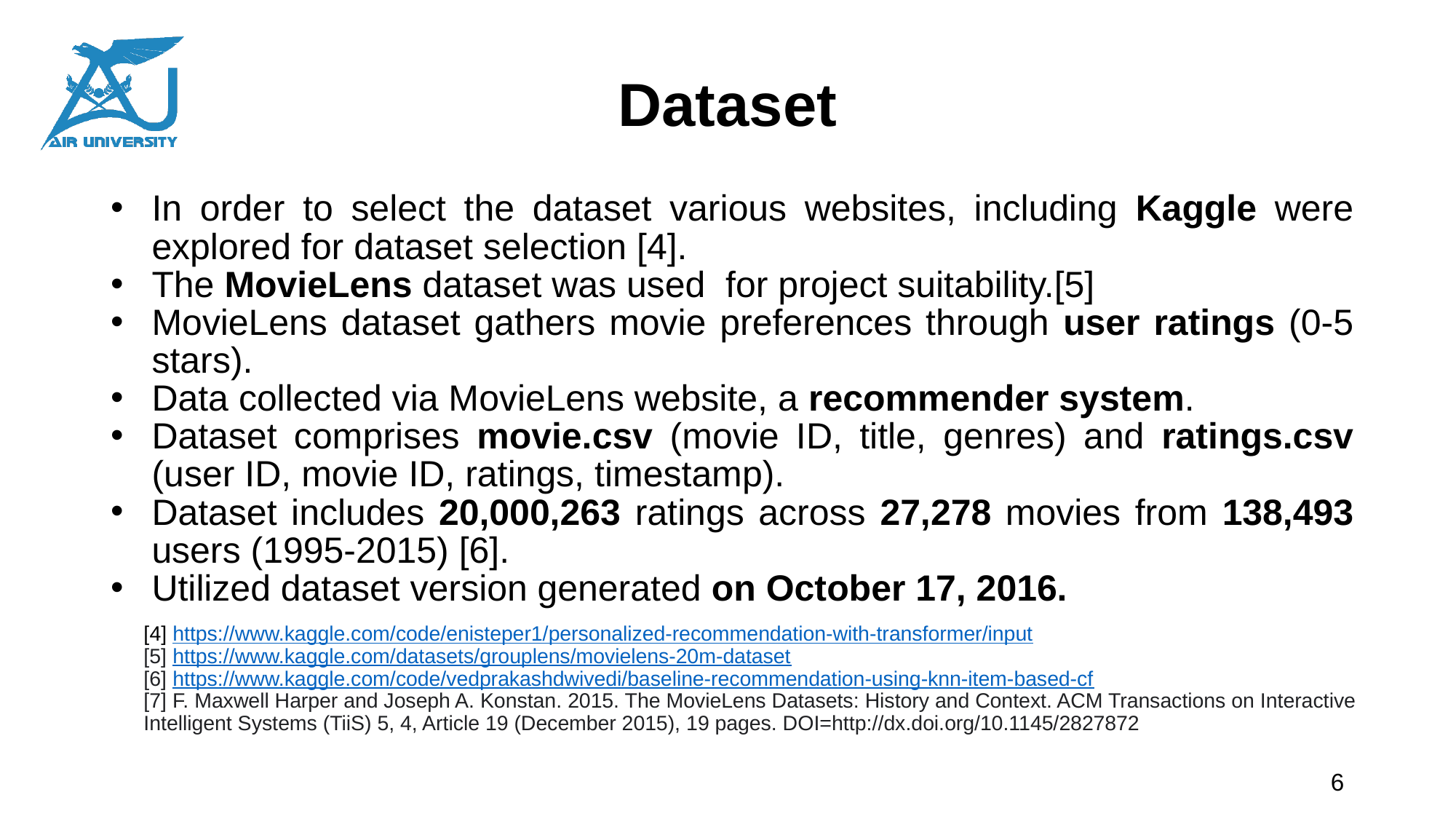

# Dataset

In order to select the dataset various websites, including Kaggle were explored for dataset selection [4].
The MovieLens dataset was used  for project suitability.[5]
MovieLens dataset gathers movie preferences through user ratings (0-5 stars).
Data collected via MovieLens website, a recommender system.
Dataset comprises movie.csv (movie ID, title, genres) and ratings.csv (user ID, movie ID, ratings, timestamp).
Dataset includes 20,000,263 ratings across 27,278 movies from 138,493 users (1995-2015) [6].
Utilized dataset version generated on October 17, 2016.
[4] https://www.kaggle.com/code/enisteper1/personalized-recommendation-with-transformer/input
[5] https://www.kaggle.com/datasets/grouplens/movielens-20m-dataset
[6] https://www.kaggle.com/code/vedprakashdwivedi/baseline-recommendation-using-knn-item-based-cf
[7] F. Maxwell Harper and Joseph A. Konstan. 2015. The MovieLens Datasets: History and Context. ACM Transactions on Interactive Intelligent Systems (TiiS) 5, 4, Article 19 (December 2015), 19 pages. DOI=http://dx.doi.org/10.1145/2827872
6